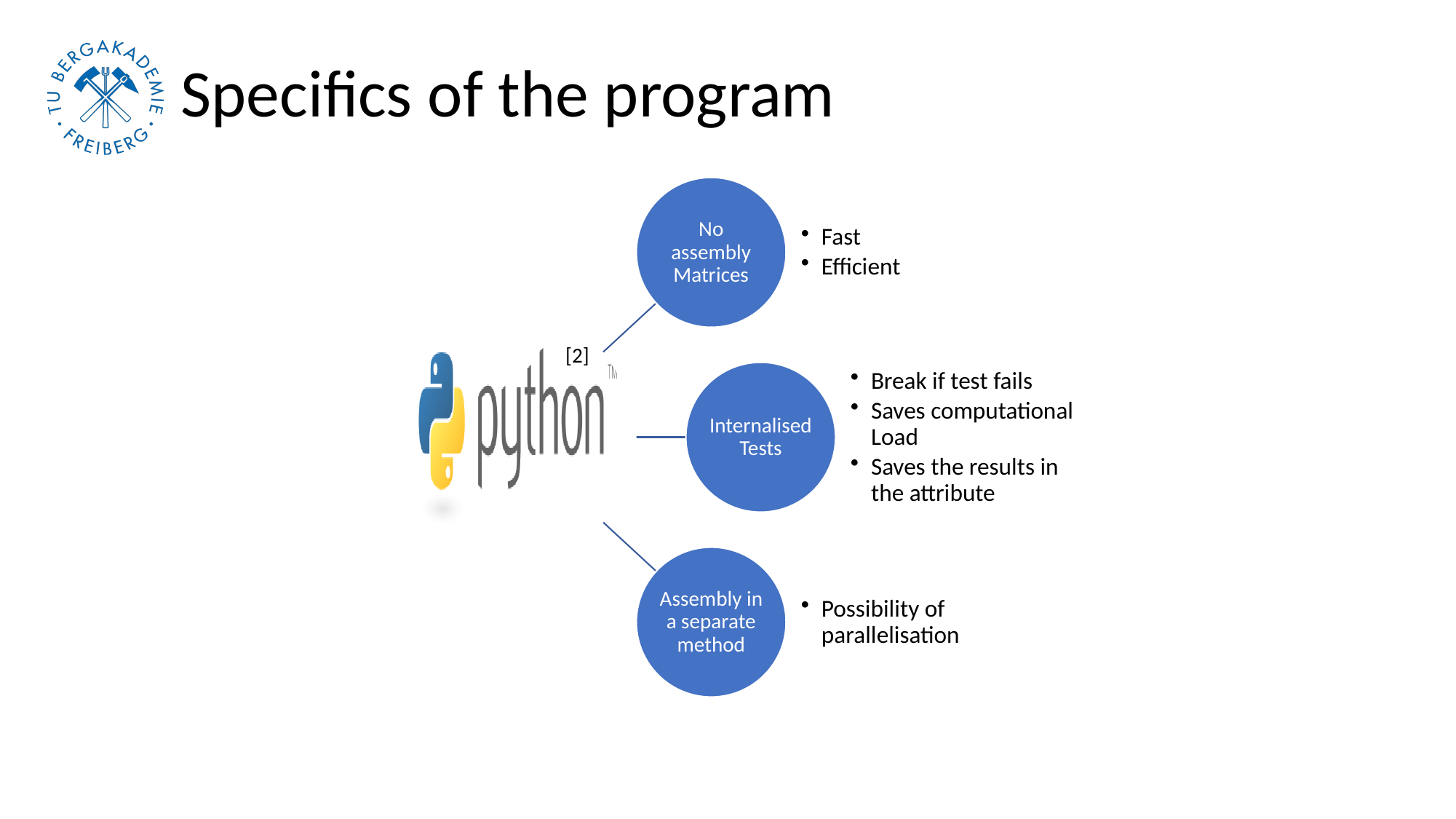

# Specifics of the program
No assembly Matrices
Fast
Efficient
Internalised Tests
Break if test fails
Saves computational Load
Saves the results in the attribute
Assembly in a separate method
Possibility of parallelisation
[2]